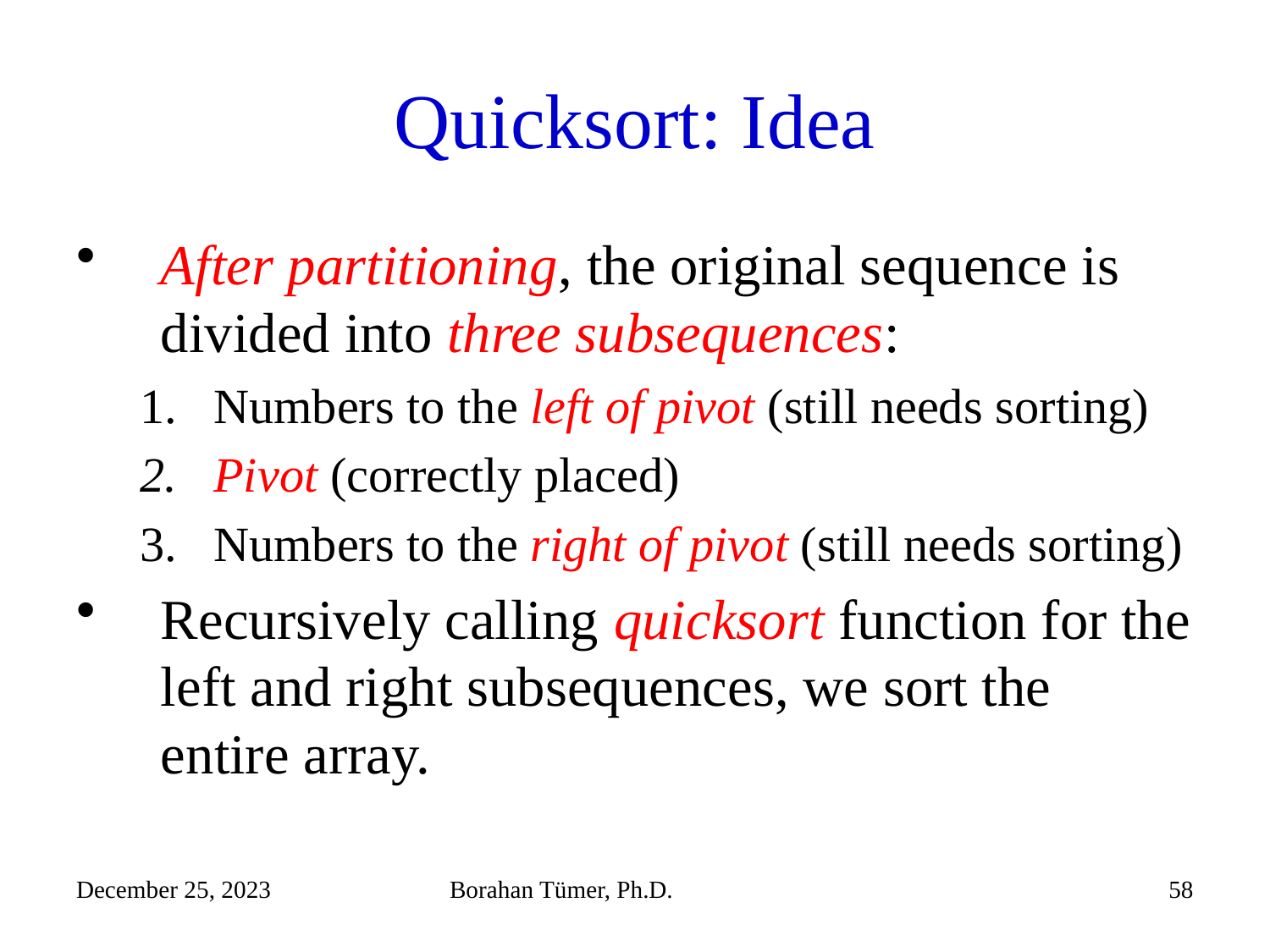

# Quicksort: Idea
After partitioning, the original sequence is divided into three subsequences:
Numbers to the left of pivot (still needs sorting)
Pivot (correctly placed)
Numbers to the right of pivot (still needs sorting)
Recursively calling quicksort function for the left and right subsequences, we sort the entire array.
December 25, 2023
Borahan Tümer, Ph.D.
58